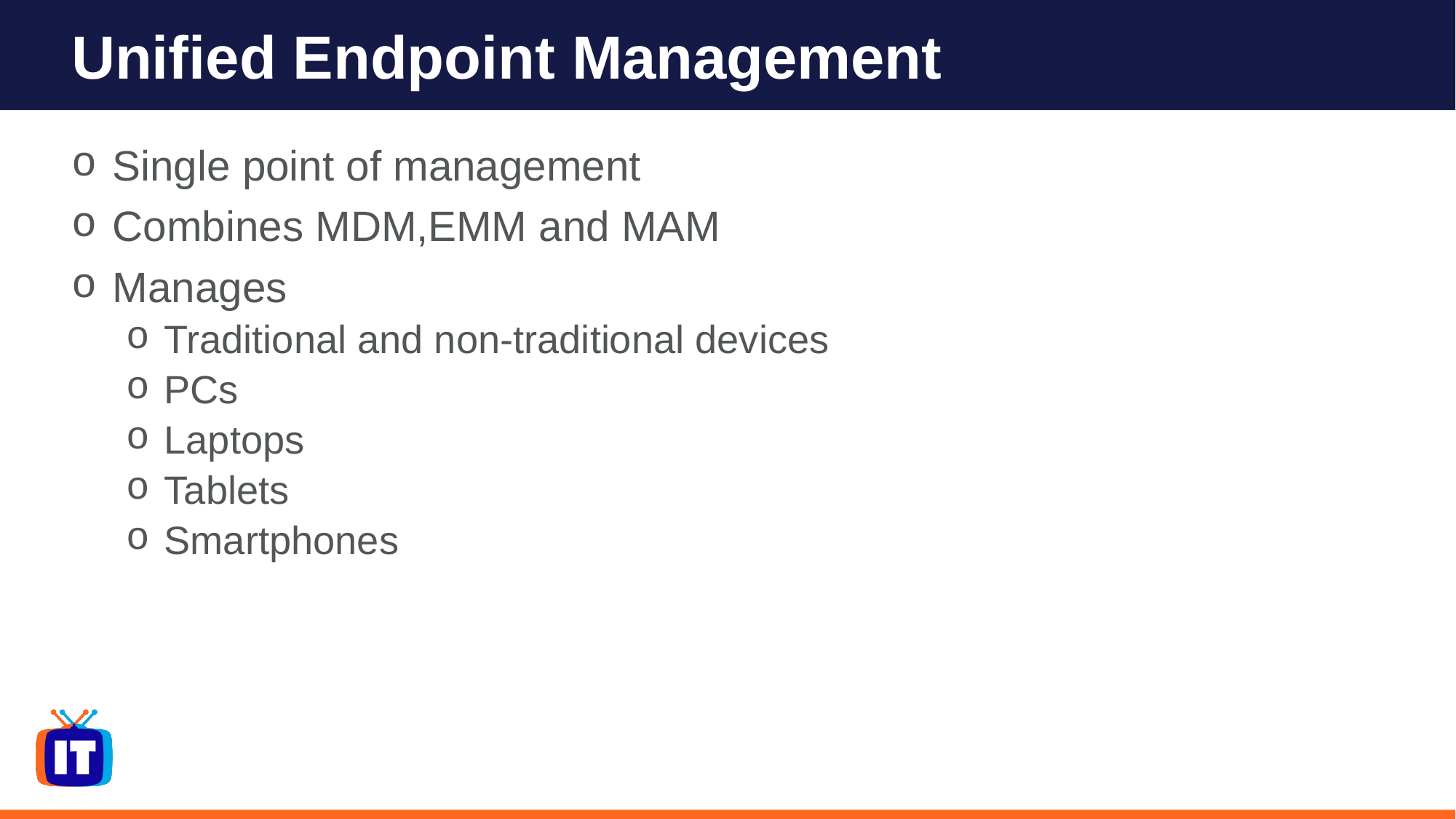

# Unified Endpoint Management
Single point of management
Combines MDM,EMM and MAM
Manages
 Traditional and non-traditional devices
 PCs
 Laptops
 Tablets
 Smartphones